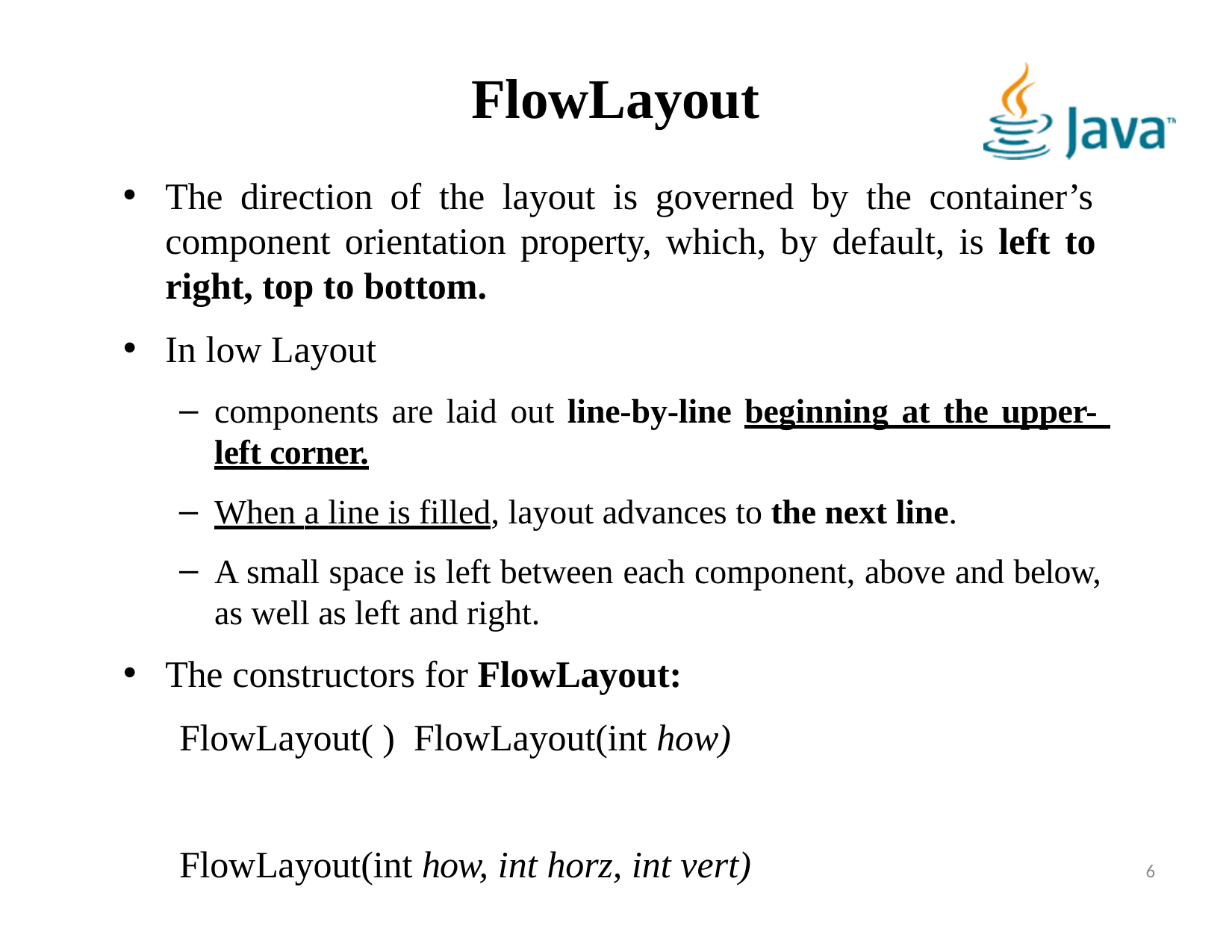

# FlowLayout
The direction of the layout is governed by the container’s  component orientation property, which, by default, is left to  right, top to bottom.
In low Layout
components are laid out line-by-line beginning at the upper-  left corner.
When a line is filled, layout advances to the next line.
A small space is left between each component, above and below,  as well as left and right.
The constructors for FlowLayout:
FlowLayout( )  FlowLayout(int how)
FlowLayout(int how, int horz, int vert)
6